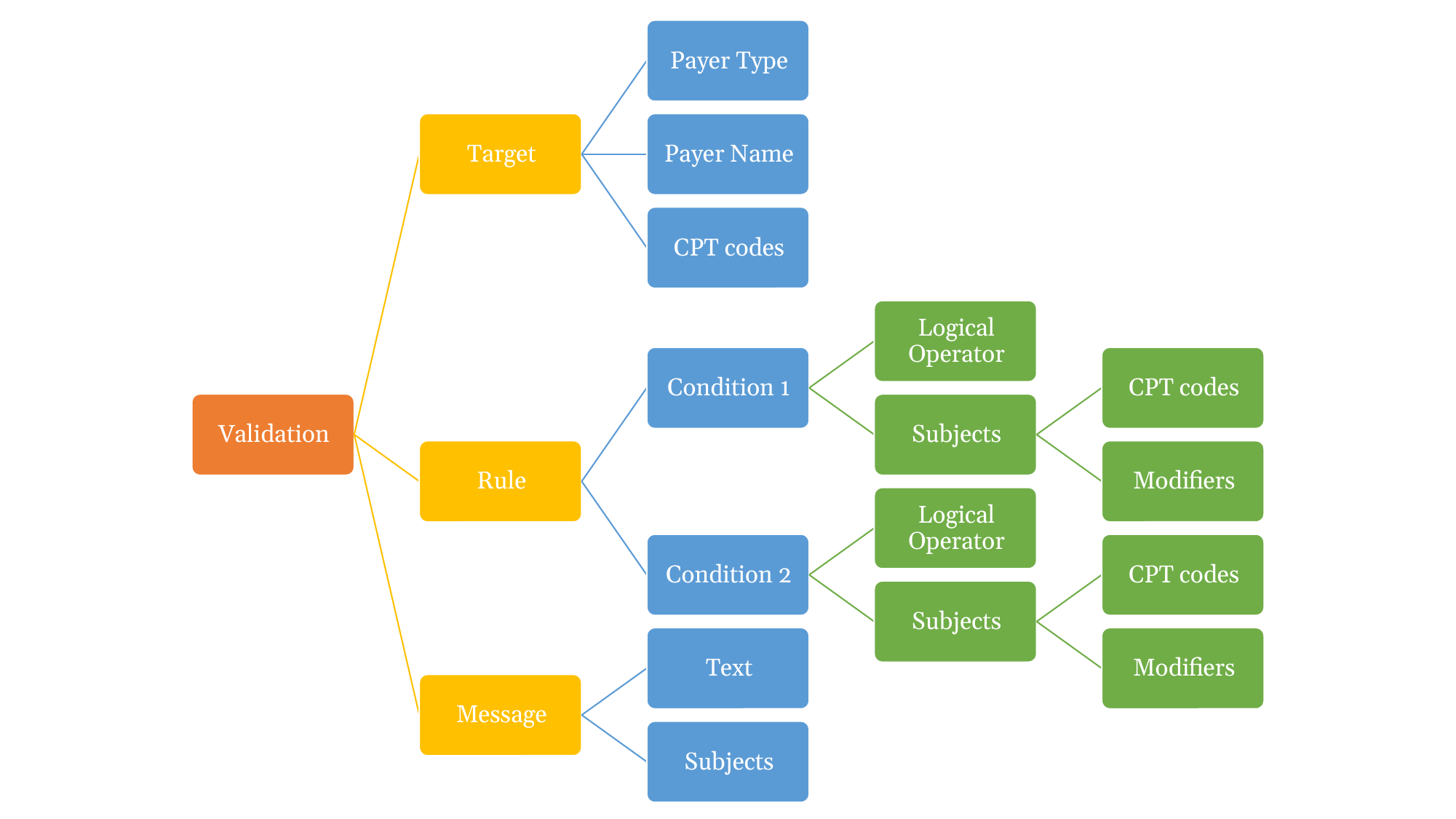

Validation

Target

Payer Type

Payer Name

CPT codes

Rule

Condition 1

Logical Operator

Subjects

CPT codes

Modifiers

Condition 2

Logical Operator

Subjects

CPT codes

Modifiers

Message

Text

Subjects